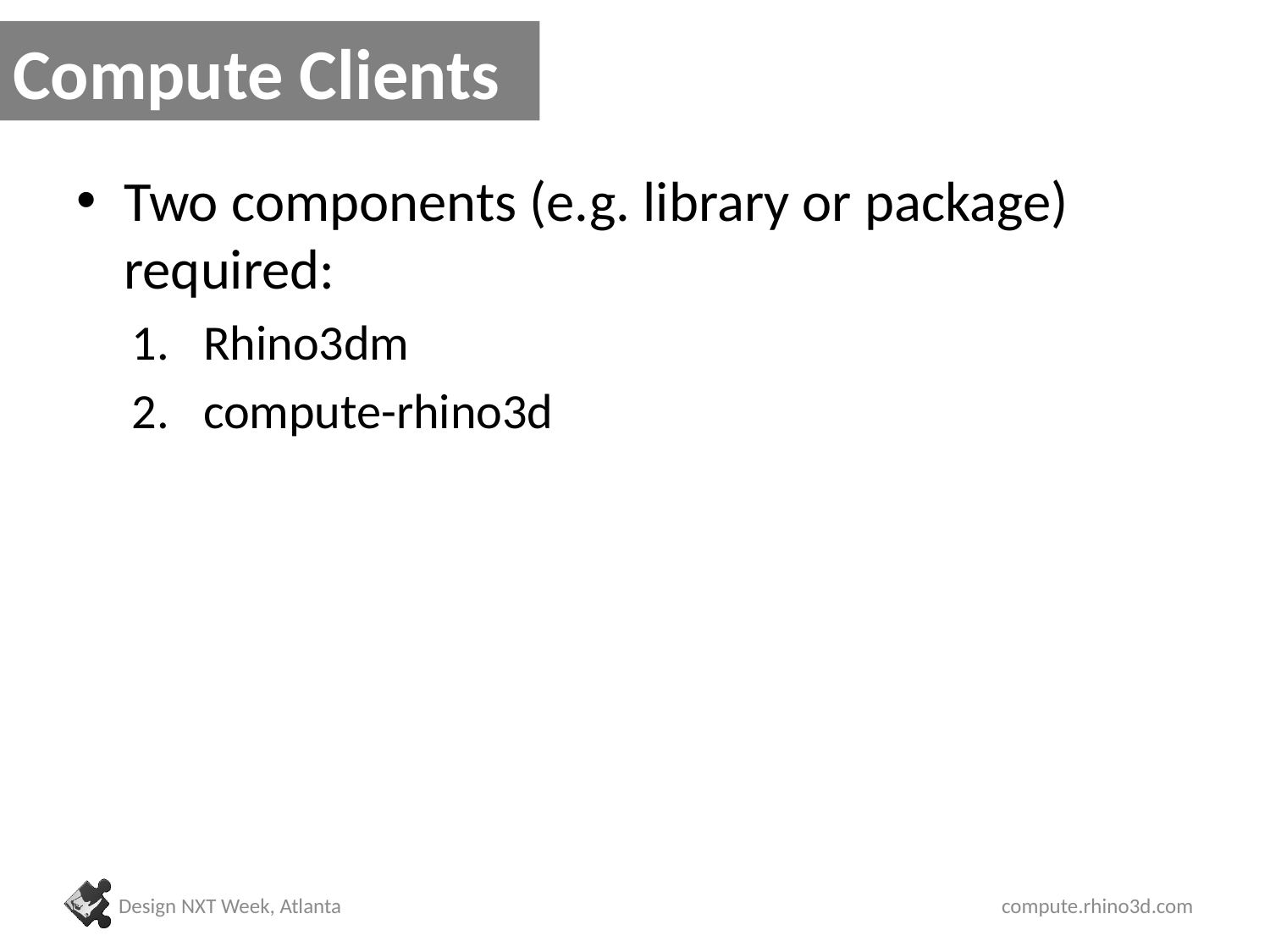

# Compute Clients
Two components (e.g. library or package) required:
Rhino3dm
compute-rhino3d

Design NXT Week, Atlanta